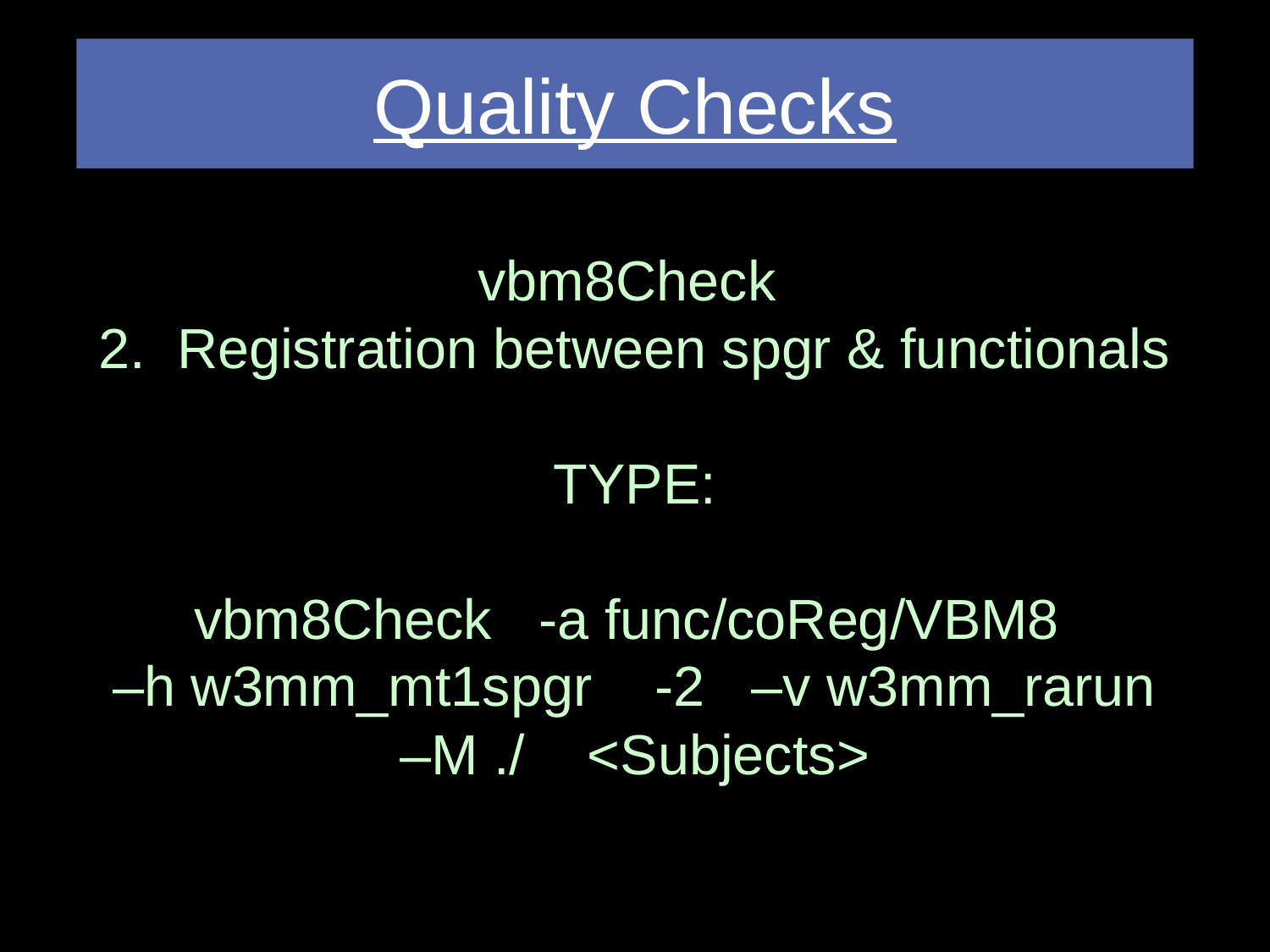

Quality Checks
vbm8Check
2.  Registration between spgr & functionals

TYPE:

vbm8Check   -a func/coReg/VBM8
–h w3mm_mt1spgr    -2   –v w3mm_rarun
–M ./    <Subjects>